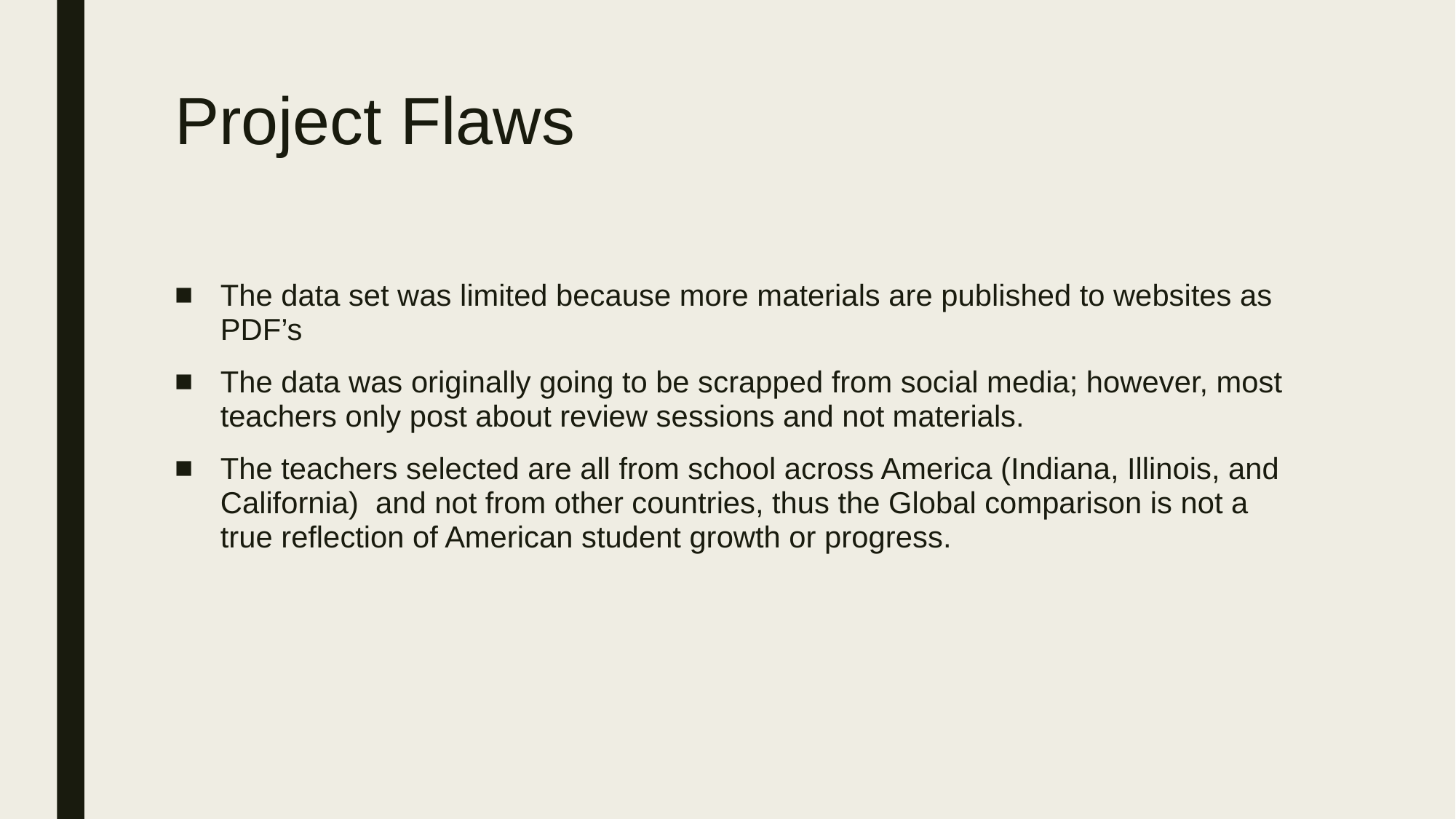

# Project Flaws
The data set was limited because more materials are published to websites as PDF’s
The data was originally going to be scrapped from social media; however, most teachers only post about review sessions and not materials.
The teachers selected are all from school across America (Indiana, Illinois, and California)  and not from other countries, thus the Global comparison is not a true reflection of American student growth or progress.